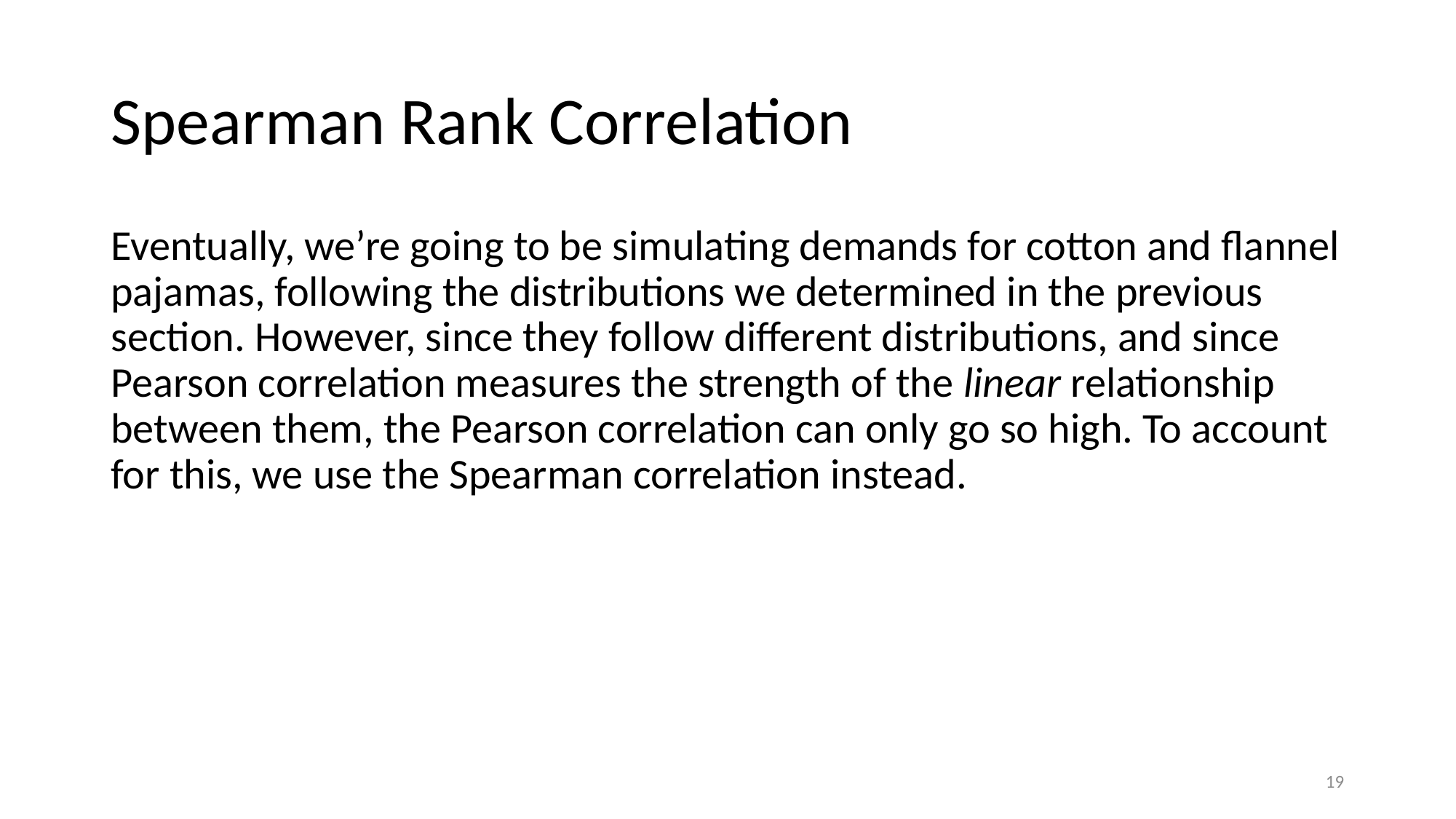

# Spearman Rank Correlation
Eventually, we’re going to be simulating demands for cotton and flannel pajamas, following the distributions we determined in the previous section. However, since they follow different distributions, and since Pearson correlation measures the strength of the linear relationship between them, the Pearson correlation can only go so high. To account for this, we use the Spearman correlation instead.
19